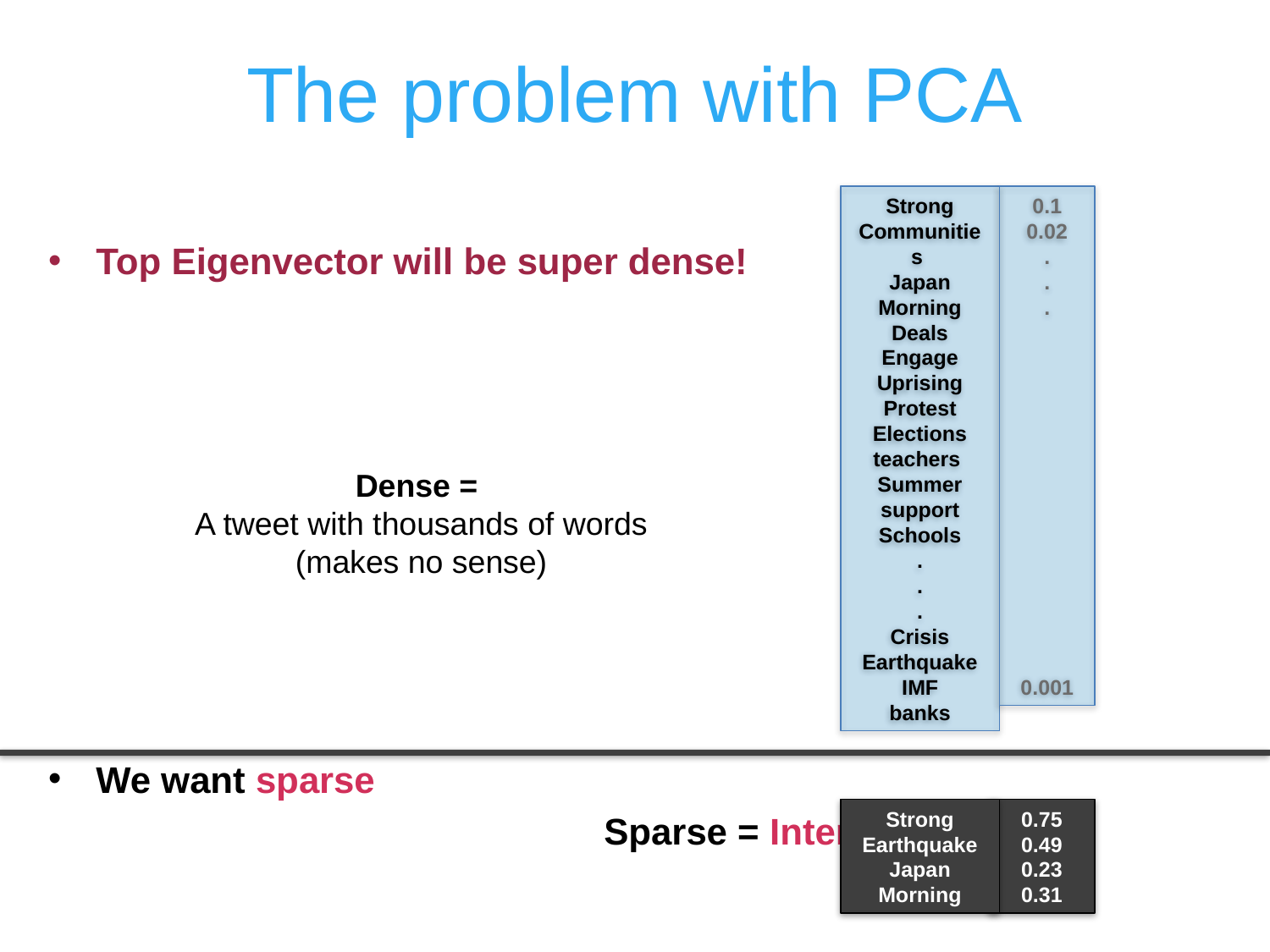

# The problem with PCA

Top Eigenvector will be super dense!

We want sparse
					Sparse = Interpretable
Strong
Communities
Japan
Morning
Deals
Engage
Uprising
Protest
Elections
teachers
Summer
 support
Schools
.
.
.
Crisis
Earthquake
IMF
banks
0.1
0.02
.
.
.

0.001
Dense =
A tweet with thousands of words
(makes no sense)

Strong
Earthquake
Japan
Morning
0.75
0.49
0.23
0.31